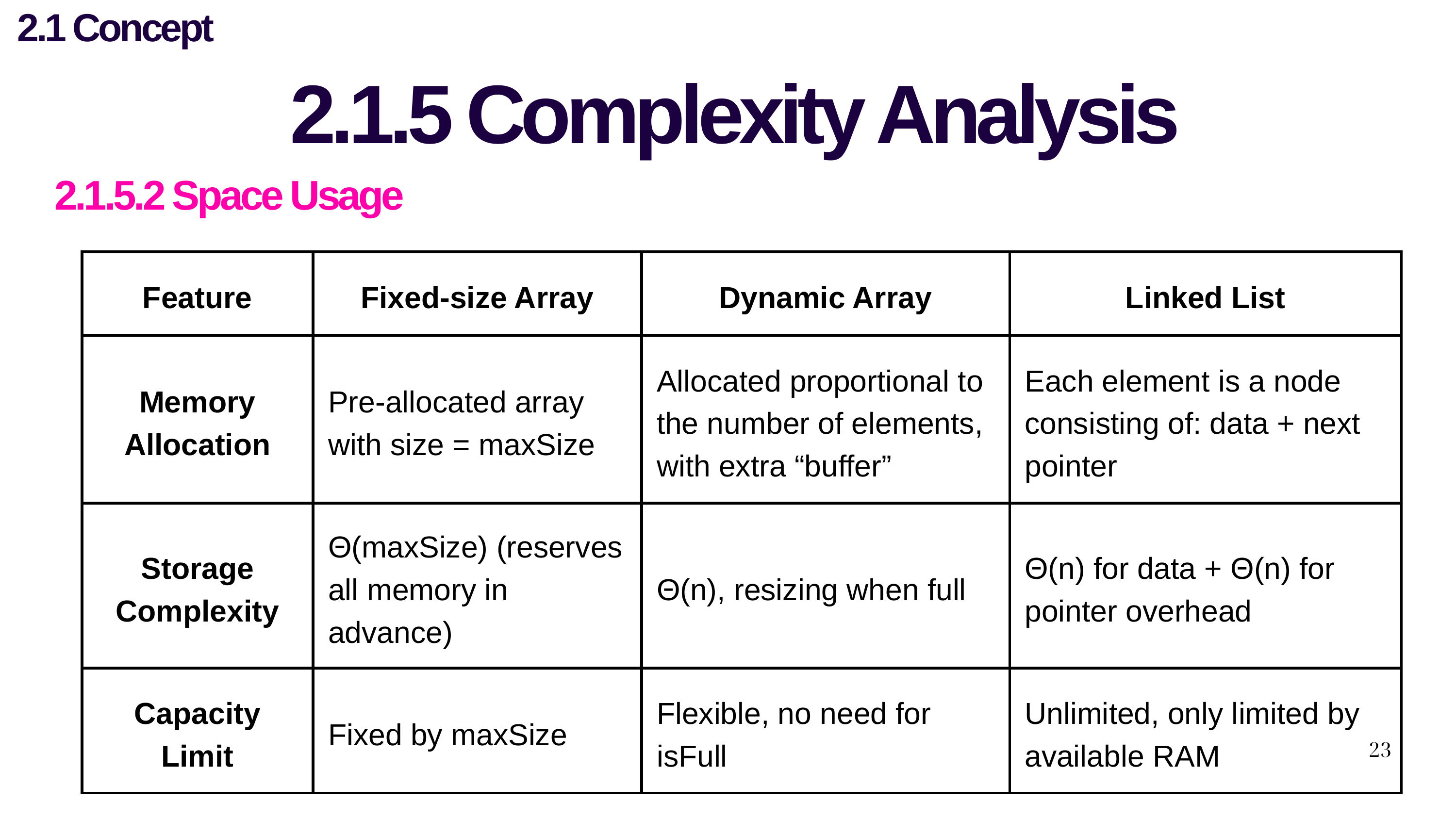

2.1 Concept
2.1.5 Complexity Analysis
2.1.5.2 Space Usage
| Feature | Fixed-size Array | Dynamic Array | Linked List |
| --- | --- | --- | --- |
| Memory Allocation | Pre-allocated array with size = maxSize | Allocated proportional to the number of elements, with extra “buffer” | Each element is a node consisting of: data + next pointer |
| Storage Complexity | Θ(maxSize) (reserves all memory in advance) | Θ(n), resizing when full | Θ(n) for data + Θ(n) for pointer overhead |
| Capacity Limit | Fixed by maxSize | Flexible, no need for isFull | Unlimited, only limited by available RAM |
23